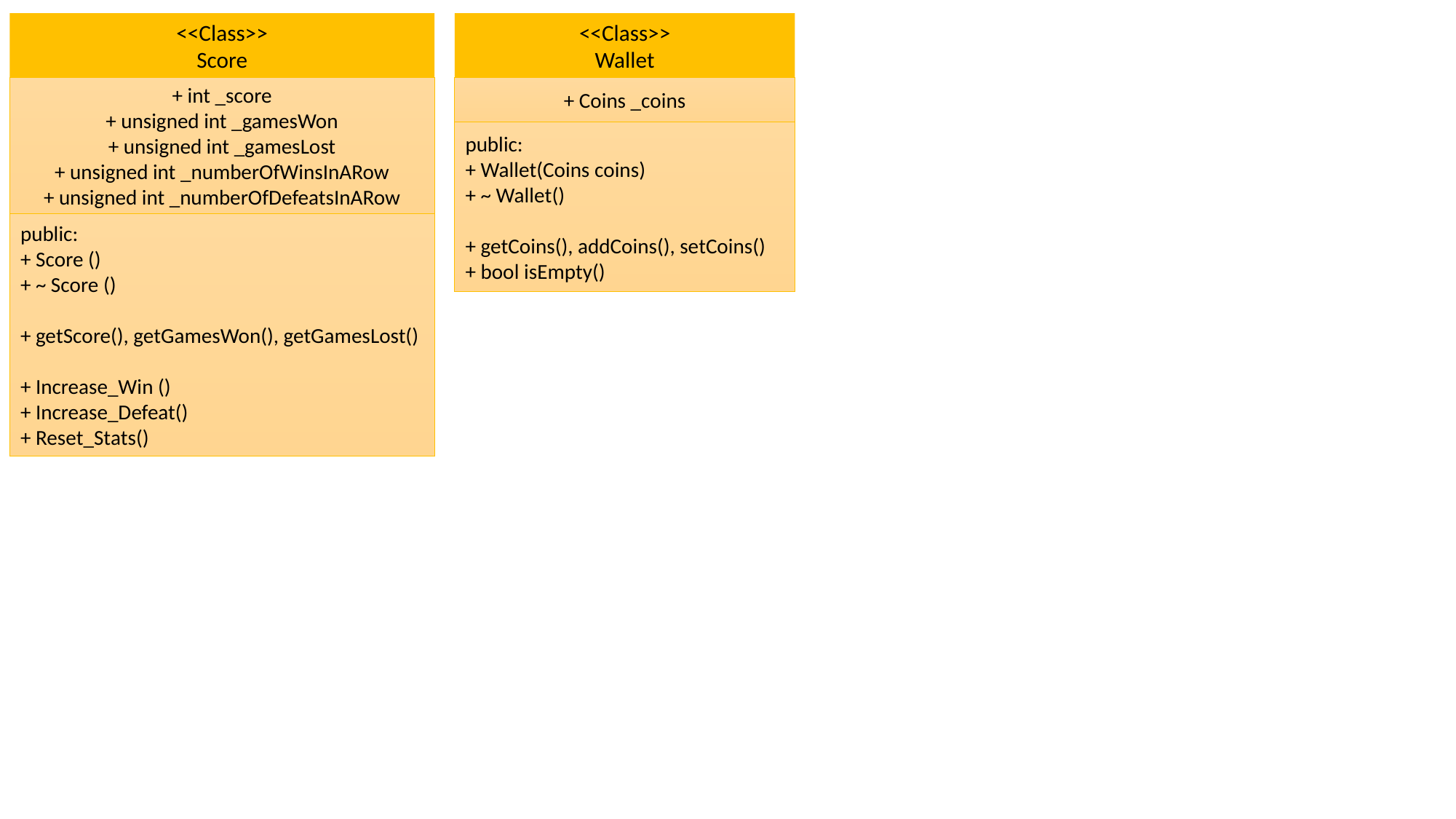

<<Class>>
Wallet
<<Class>>
Score
+ int _score
+ unsigned int _gamesWon
+ unsigned int _gamesLost
+ unsigned int _numberOfWinsInARow
+ unsigned int _numberOfDefeatsInARow
+ Coins _coins
public:
+ Wallet(Coins coins)
+ ~ Wallet()

+ getCoins(), addCoins(), setCoins()
+ bool isEmpty()
public:
+ Score ()
+ ~ Score ()

+ getScore(), getGamesWon(), getGamesLost()

+ Increase_Win ()
+ Increase_Defeat()
+ Reset_Stats()